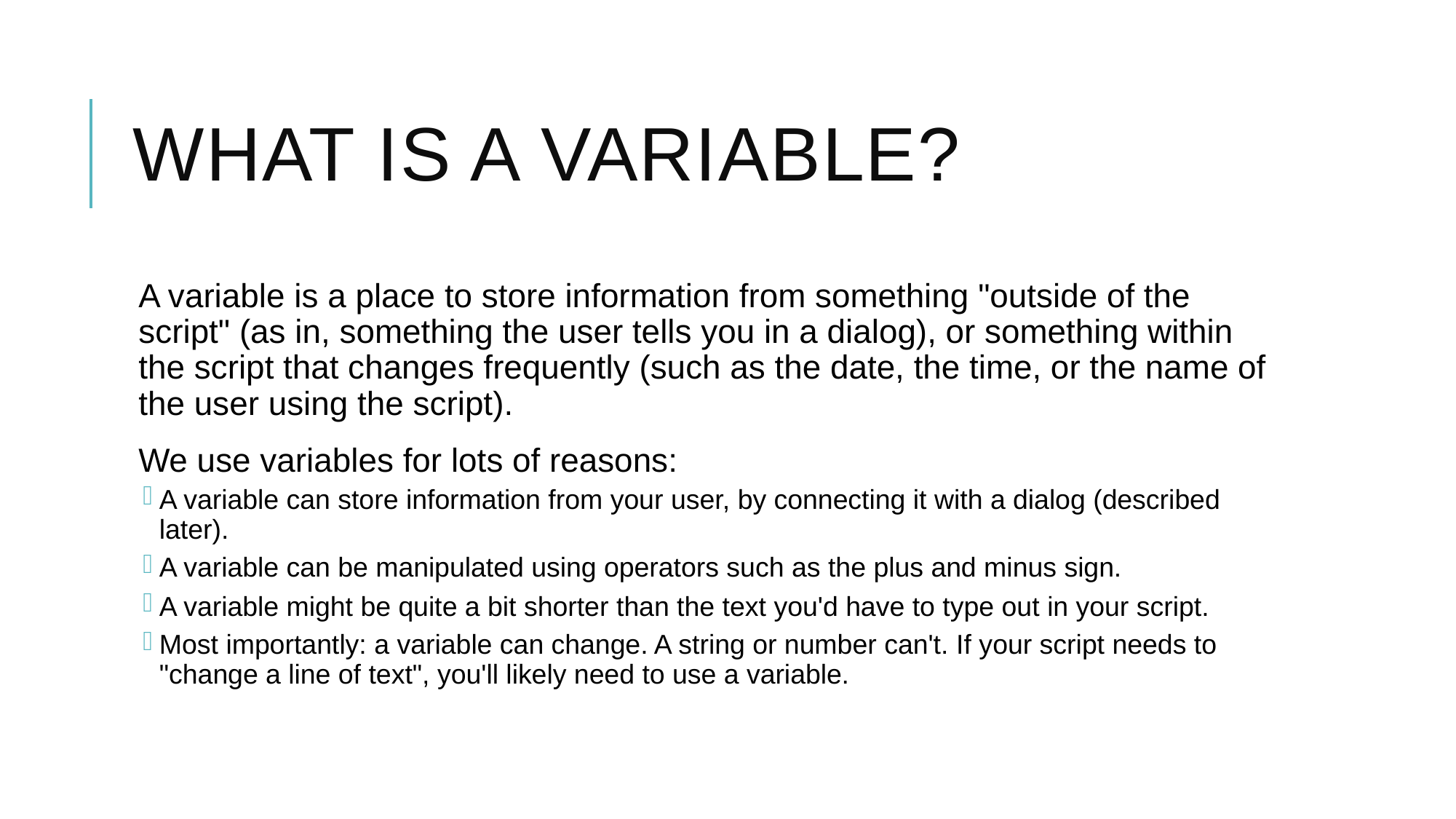

# What is a variable?
A variable is a place to store information from something "outside of the script" (as in, something the user tells you in a dialog), or something within the script that changes frequently (such as the date, the time, or the name of the user using the script).
We use variables for lots of reasons:
A variable can store information from your user, by connecting it with a dialog (described later).
A variable can be manipulated using operators such as the plus and minus sign.
A variable might be quite a bit shorter than the text you'd have to type out in your script.
Most importantly: a variable can change. A string or number can't. If your script needs to "change a line of text", you'll likely need to use a variable.